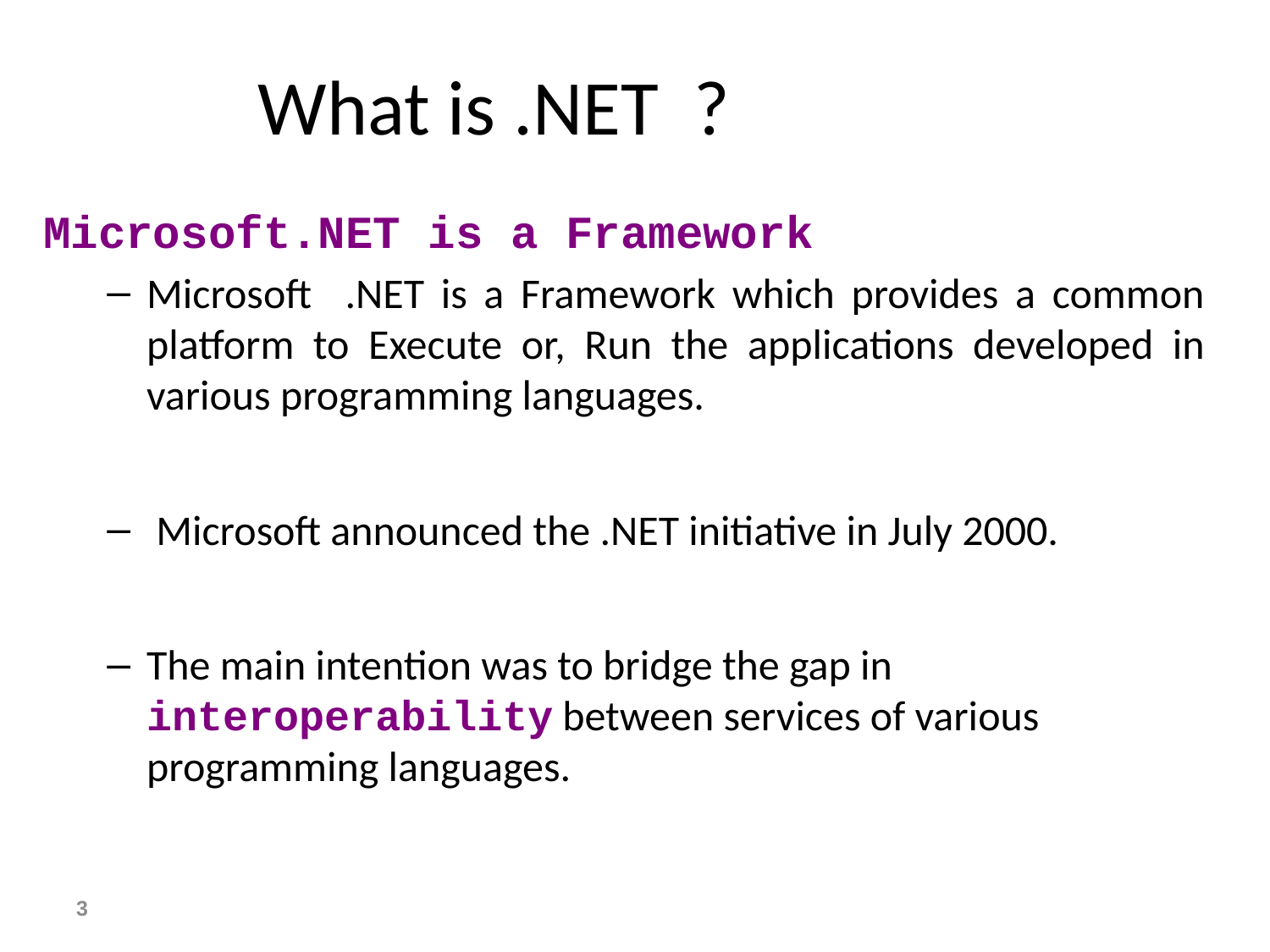

# What is .NET  ?
Microsoft.NET is a Framework
Microsoft  .NET is a Framework which provides a common platform to Execute or, Run the applications developed in various programming languages.

 Microsoft announced the .NET initiative in July 2000.

The main intention was to bridge the gap in interoperability between services of various programming languages.

3